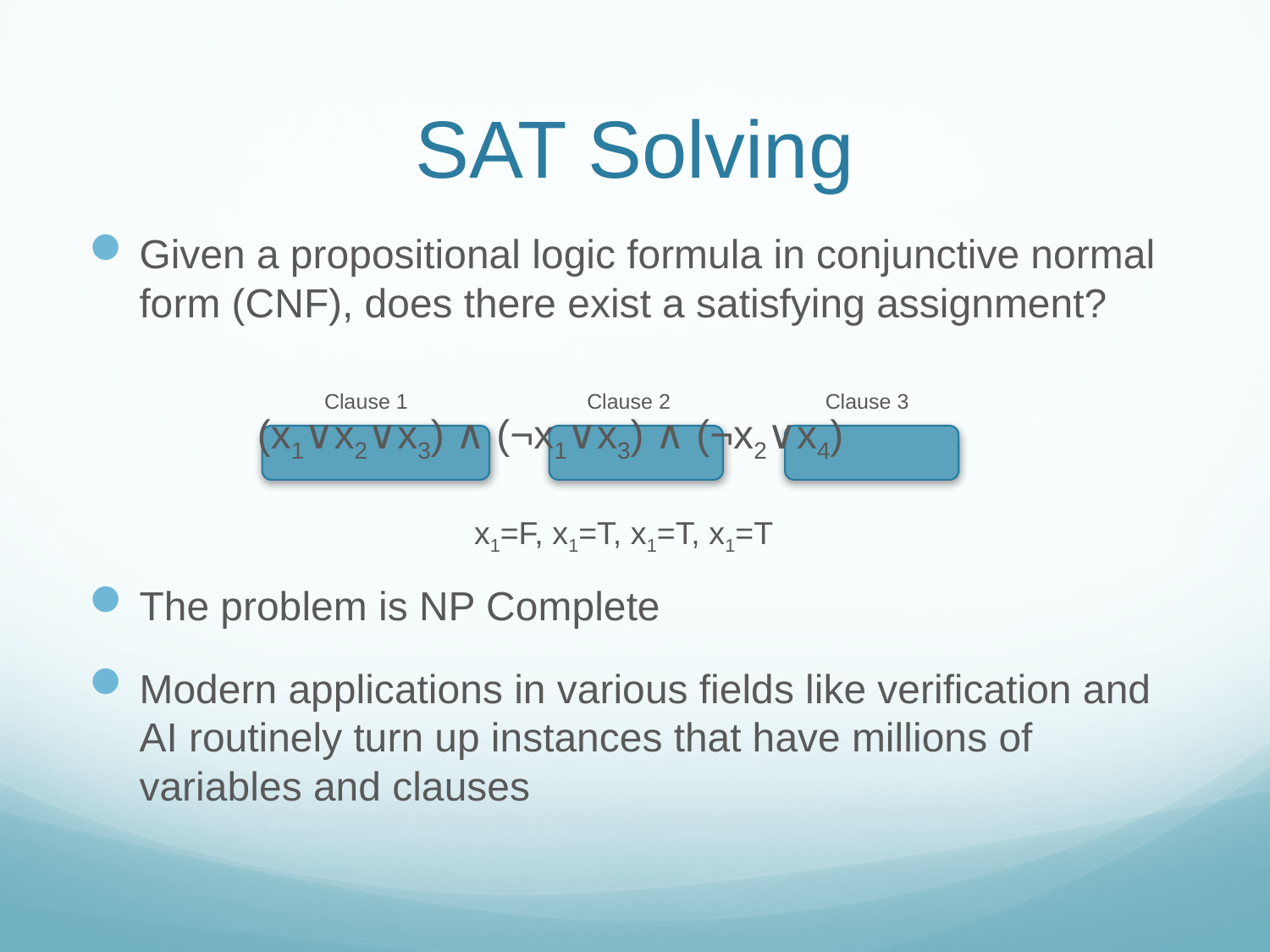

# SAT Solving
Given a propositional logic formula in conjunctive normal form (CNF), does there exist a satisfying assignment?
               (x1∨x2∨x3) ∧ (¬x1∨x3) ∧ (¬x2∨x4)

The problem is NP Complete
Modern applications in various fields like verification and AI routinely turn up instances that have millions of variables and clauses
Clause 1
Clause 2
Clause 3

x1=F, x1=T, x1=T, x1=T